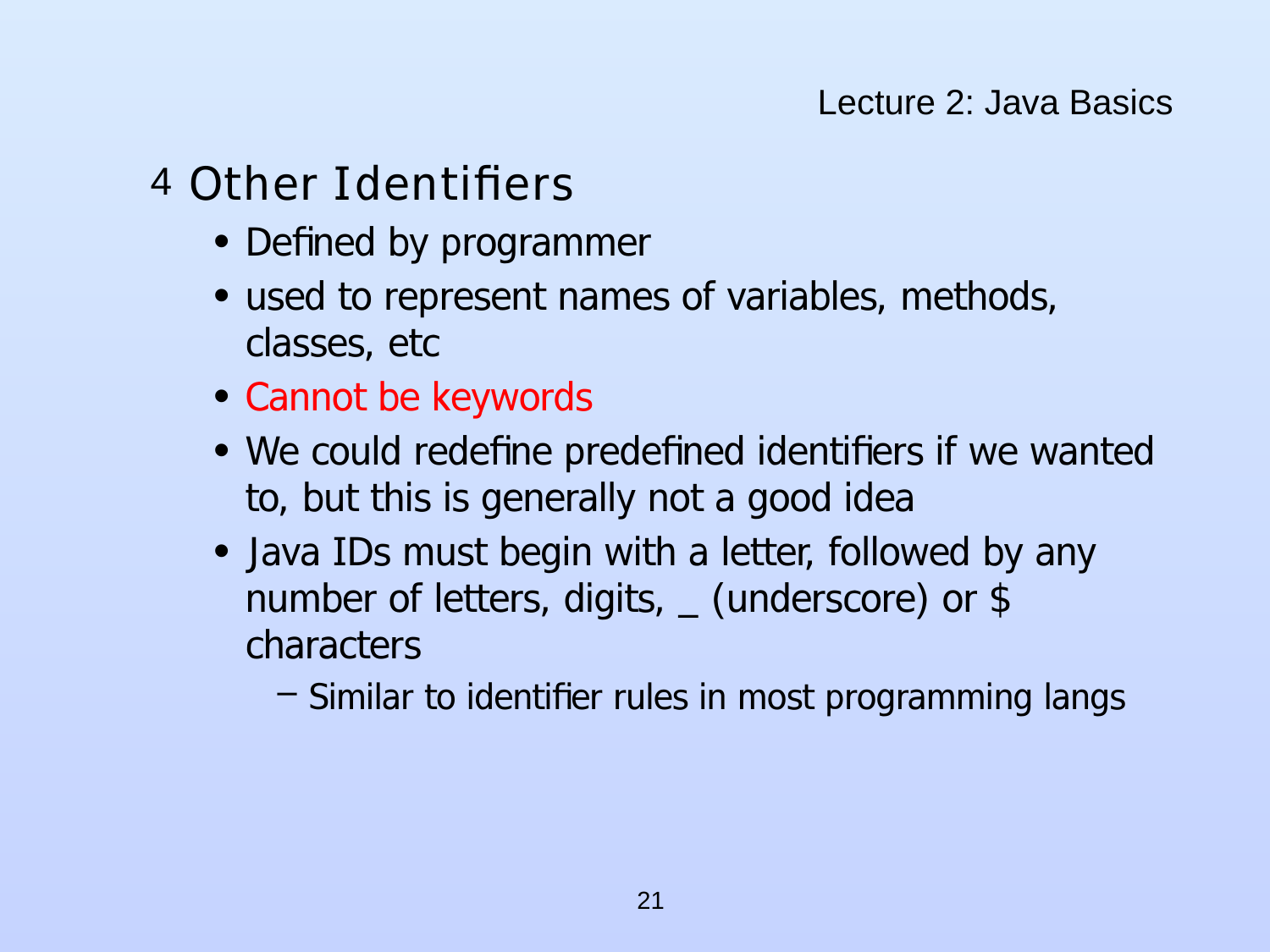

# Lecture 2: Java Basics
Other Identifiers
Defined by programmer
used to represent names of variables, methods, classes, etc
Cannot be keywords
We could redefine predefined identifiers if we wanted to, but this is generally not a good idea
Java IDs must begin with a letter, followed by any number of letters, digits, _ (underscore) or $ characters
Similar to identifier rules in most programming langs

21